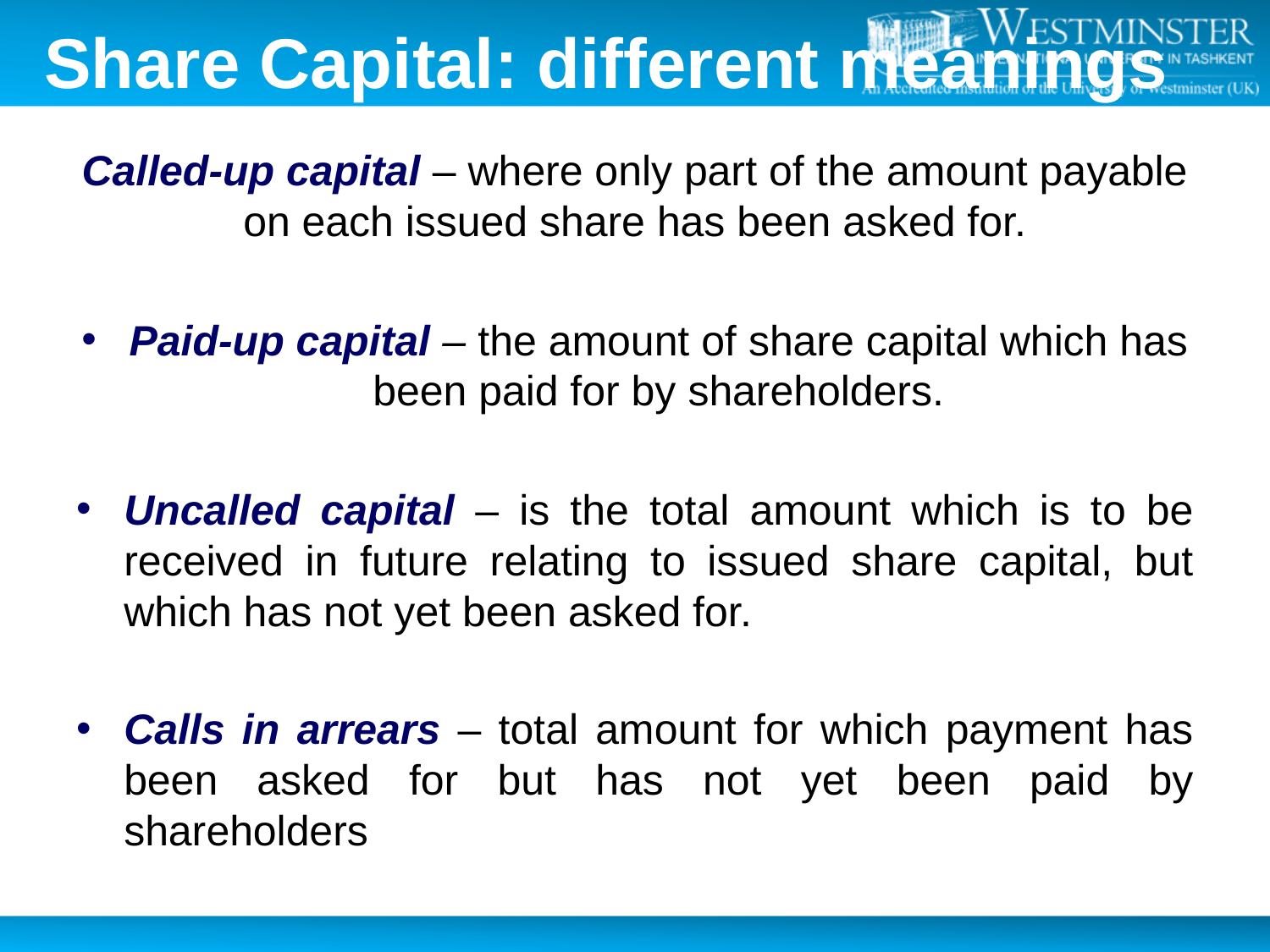

# Share Capital: different meanings
Called-up capital – where only part of the amount payable on each issued share has been asked for.

Paid-up capital – the amount of share capital which has been paid for by shareholders.

Uncalled capital – is the total amount which is to be received in future relating to issued share capital, but which has not yet been asked for.

Calls in arrears – total amount for which payment has been asked for but has not yet been paid by shareholders